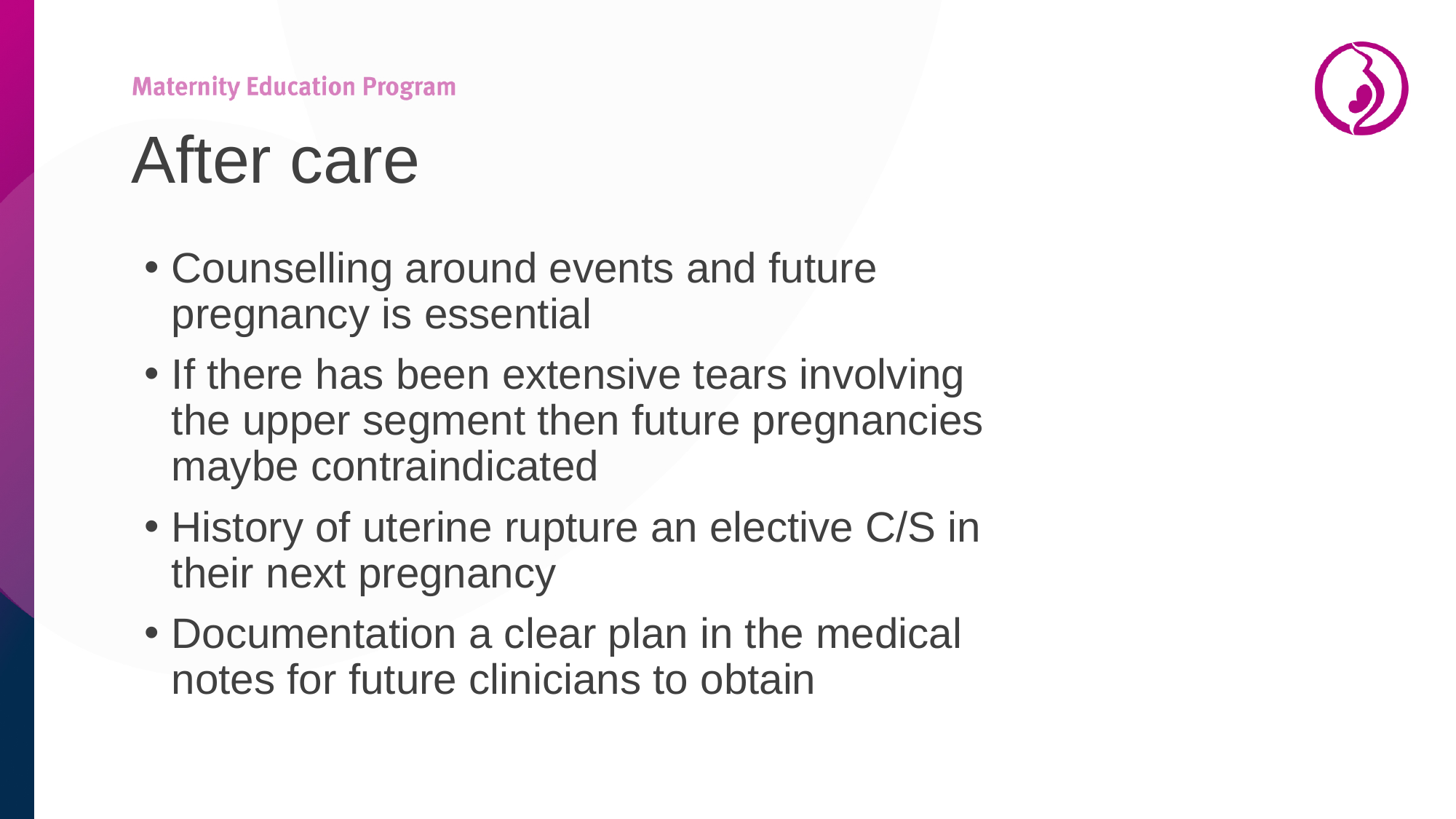

# After care
Counselling around events and future pregnancy is essential
If there has been extensive tears involving the upper segment then future pregnancies maybe contraindicated
History of uterine rupture an elective C/S in their next pregnancy
Documentation a clear plan in the medical notes for future clinicians to obtain